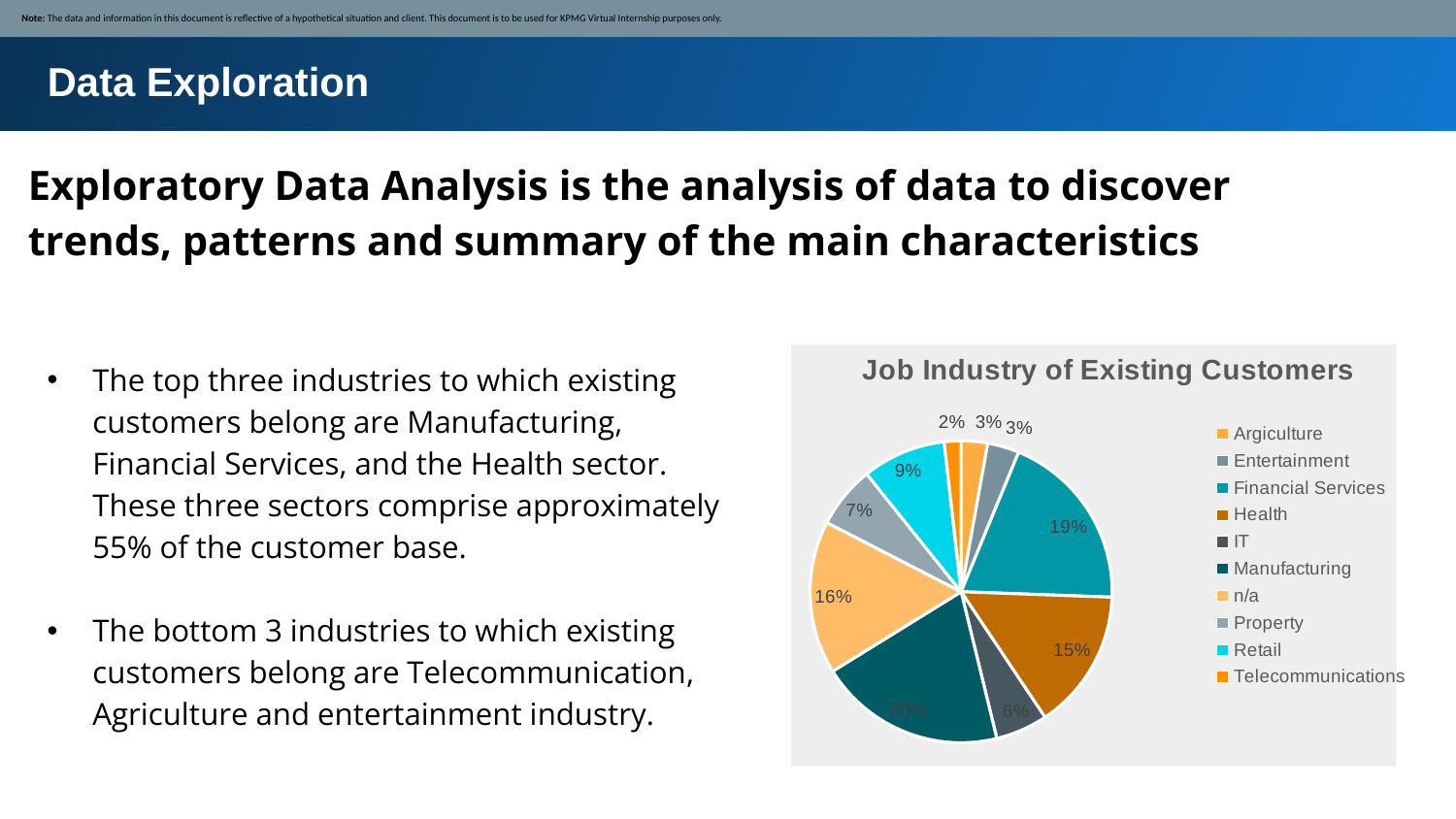

Note: The data and information in this document is reflective of a hypothetical situation and client. This document is to be used for KPMG Virtual Internship purposes only.
Data Exploration
Exploratory Data Analysis is the analysis of data to discover trends, patterns and summary of the main characteristics

### Chart: Job Industry of Existing Customers

| Category | Total |
|---|---|
| Argiculture | 113.0 |
| Entertainment | 136.0 |
| Financial Services | 774.0 |
| Health | 602.0 |
| IT | 223.0 |
| Manufacturing | 799.0 |
| n/a | 656.0 |
| Property | 267.0 |
| Retail | 358.0 |
| Telecommunications | 72.0 |
The top three industries to which existing customers belong are Manufacturing, Financial Services, and the Health sector. These three sectors comprise approximately 55% of the customer base.

The bottom 3 industries to which existing customers belong are Telecommunication, Agriculture and entertainment industry.